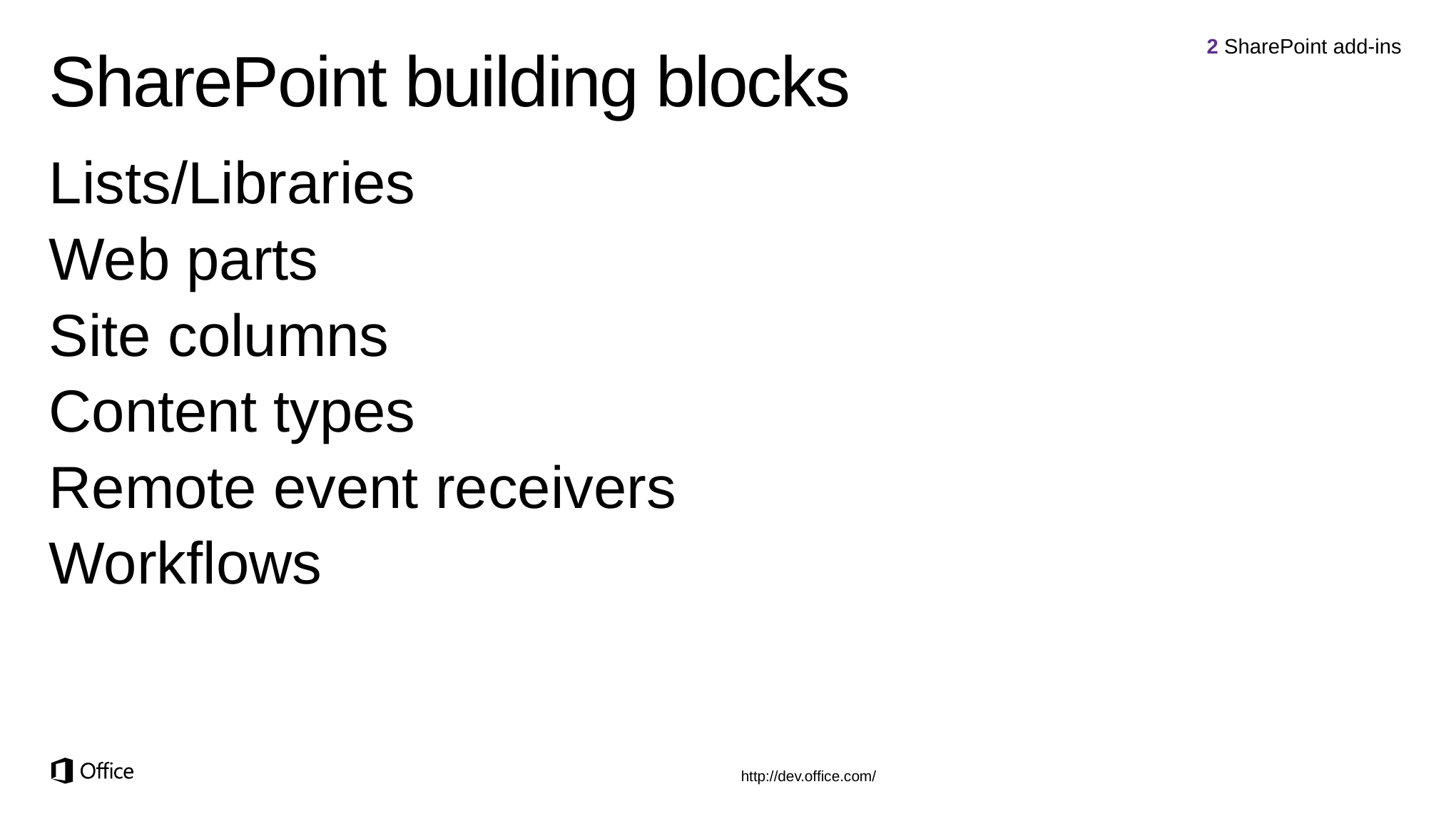

2 SharePoint add-ins

# SharePoint building blocks
Lists/Libraries
Web parts
Site columns
Content types
Remote event receivers
Workflows